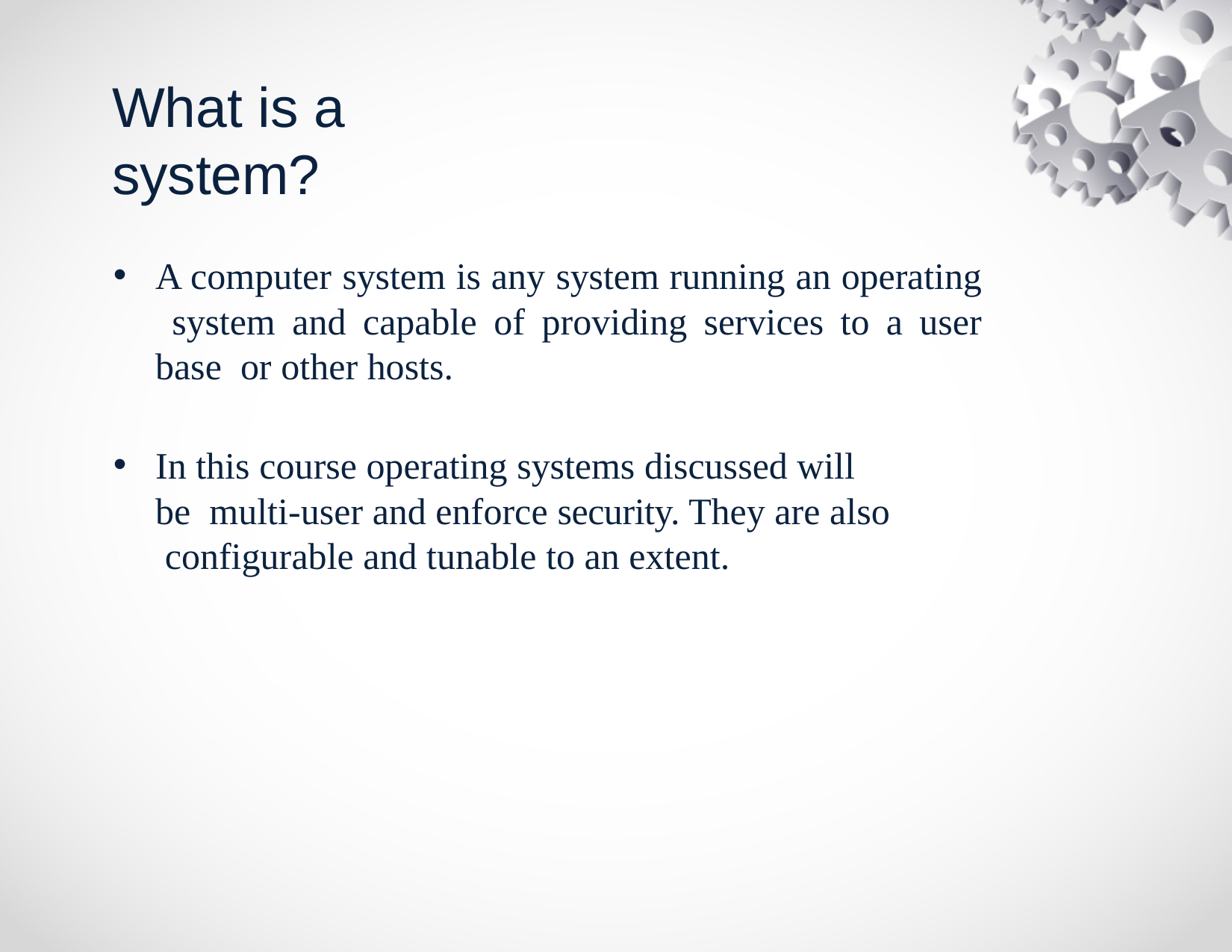

# What is a system?
A computer system is any system running an operating  system and capable of providing services to a user base  or other hosts.

In this course operating systems discussed will be  multi-user and enforce security. They are also  configurable and tunable to an extent.